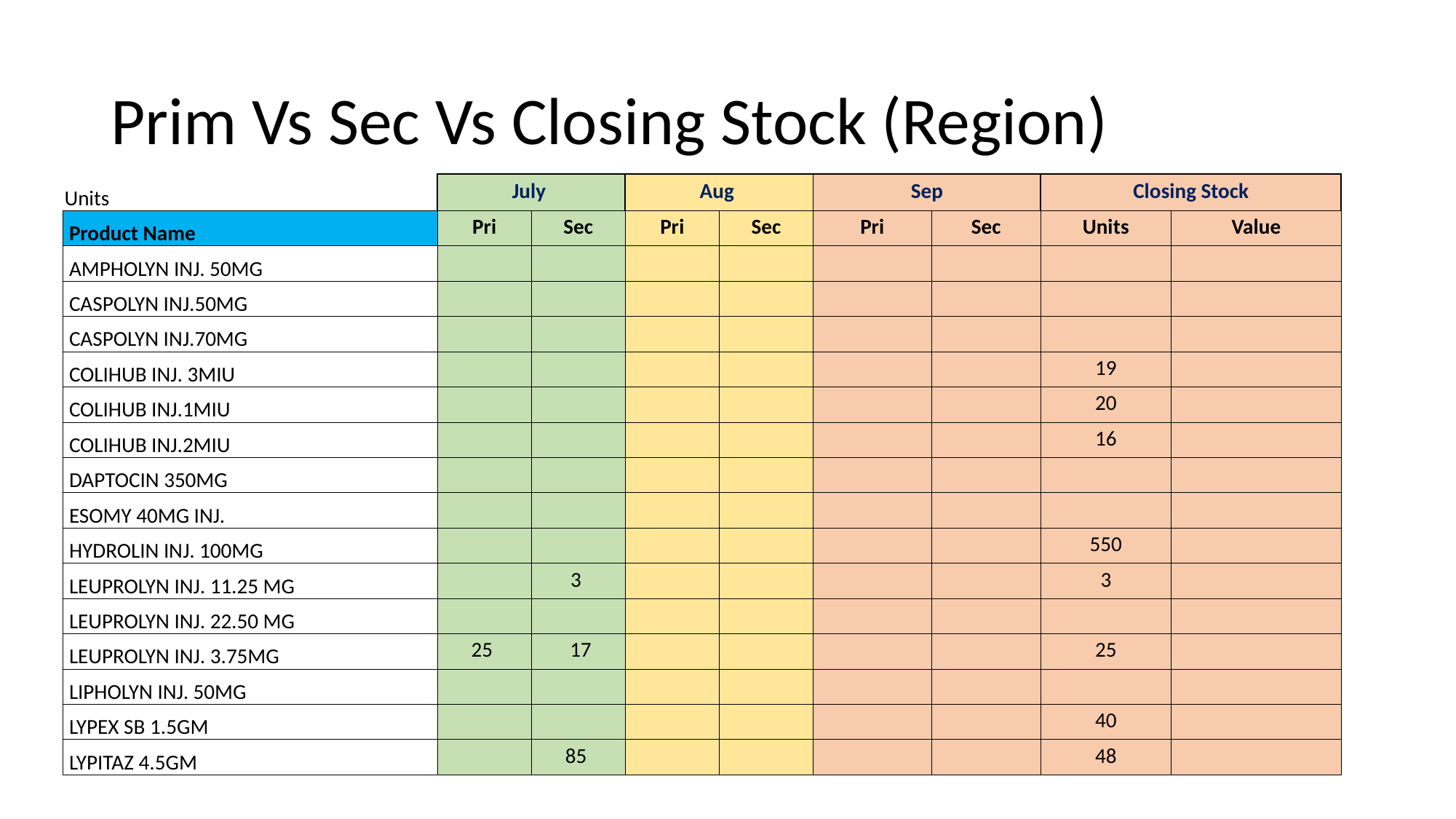

# Prim Vs Sec Vs Closing Stock (Region)
| Units | July |  | Aug |  | Sep |  | Closing Stock |  |
| --- | --- | --- | --- | --- | --- | --- | --- | --- |
| Product Name | Pri | Sec | Pri | Sec | Pri | Sec | Units | Value |
| AMPHOLYN INJ. 50MG |  |  |  |  |  |  |  |  |
| CASPOLYN INJ.50MG |  |  |  |  |  |  |  |  |
| CASPOLYN INJ.70MG |  |  |  |  |  |  |  |  |
| COLIHUB INJ. 3MIU |  |  |  |  |  |  | 19 |  |
| COLIHUB INJ.1MIU |  |  |  |  |  |  | 20 |  |
| COLIHUB INJ.2MIU |  |  |  |  |  |  | 16 |  |
| DAPTOCIN 350MG |  |  |  |  |  |  |  |  |
| ESOMY 40MG INJ. |  |  |  |  |  |  |  |  |
| HYDROLIN INJ. 100MG |  |  |  |  |  |  | 550 |  |
| LEUPROLYN INJ. 11.25 MG |  | 3 |  |  |  |  | 3 |  |
| LEUPROLYN INJ. 22.50 MG |  |  |  |  |  |  |  |  |
| LEUPROLYN INJ. 3.75MG | 25 | 17 |  |  |  |  | 25 |  |
| LIPHOLYN INJ. 50MG |  |  |  |  |  |  |  |  |
| LYPEX SB 1.5GM |  |  |  |  |  |  | 40 |  |
| LYPITAZ 4.5GM |  | 85 |  |  |  |  | 48 |  |